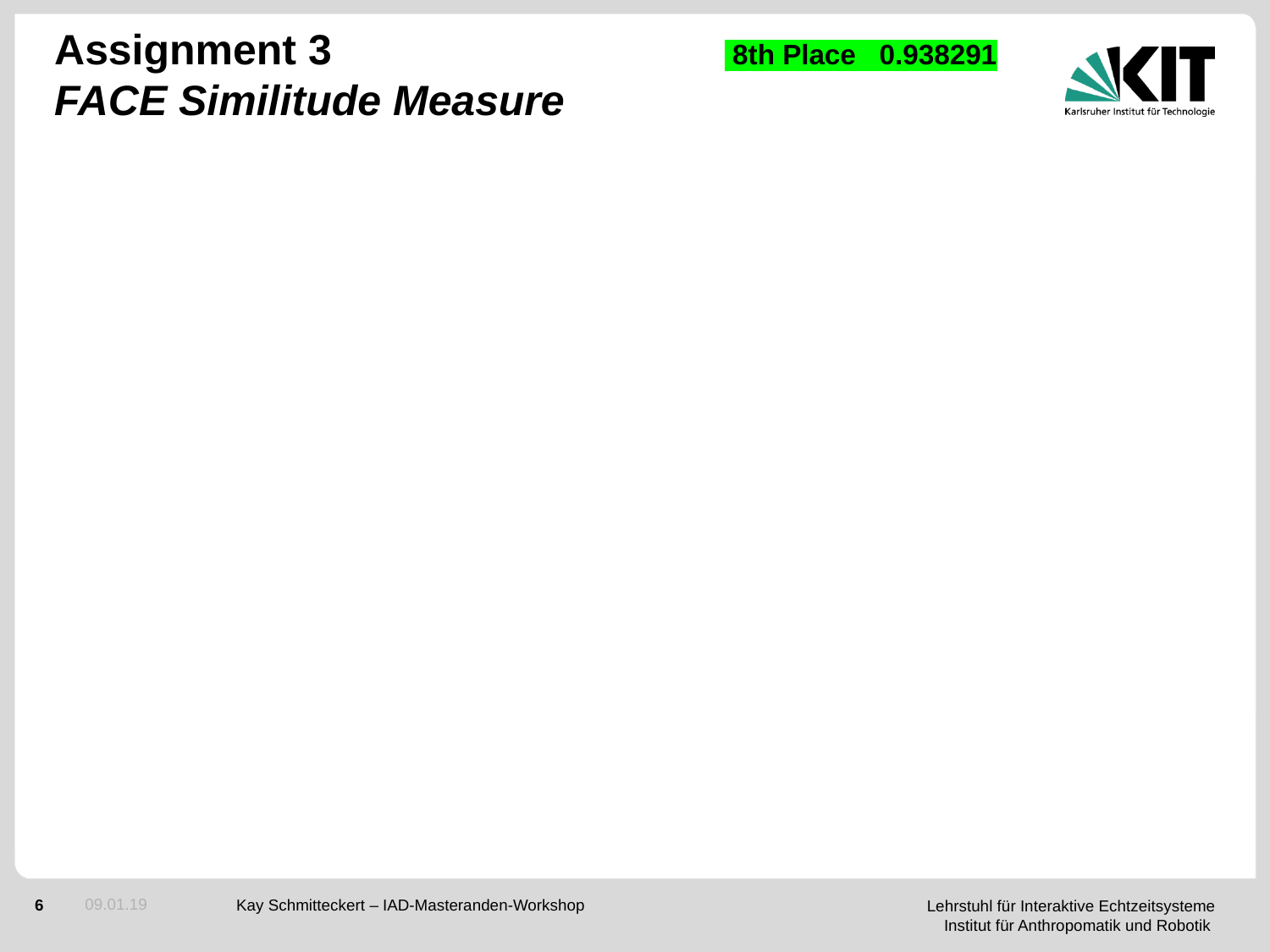

# Assignment 3 			    8th Place   0.938291 FACE Similitude Measure

09.01.19
Kay Schmitteckert – IAD-Masteranden-Workshop